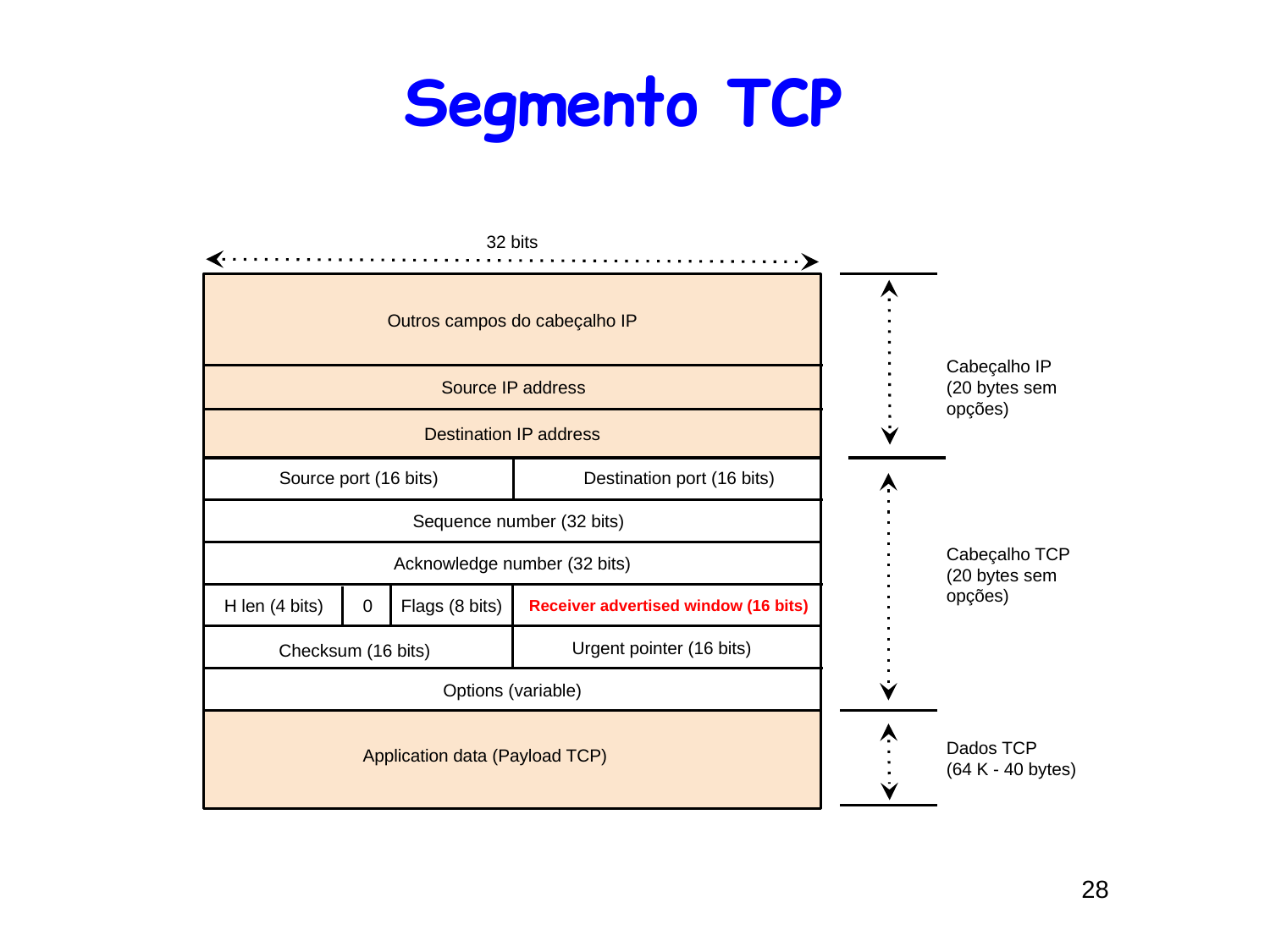

# Segmento TCP
32 bits

Outros campos do cabeçalho IP
Cabeçalho IP
(20 bytes sem
opções)
Source IP address
Destination IP address
Source port (16 bits)
Destination port (16 bits)
Sequence number (32 bits)
Acknowledge number (32 bits)
Cabeçalho TCP
(20 bytes sem
opções)
Receiver advertised window (16 bits)
Flags (8 bits)
H len (4 bits)
0
Urgent pointer (16 bits)
Checksum (16 bits)
Options (variable)
Payload do datagrama UDP

Dados TCP
(64 K - 40 bytes)
Application data (Payload TCP)

28